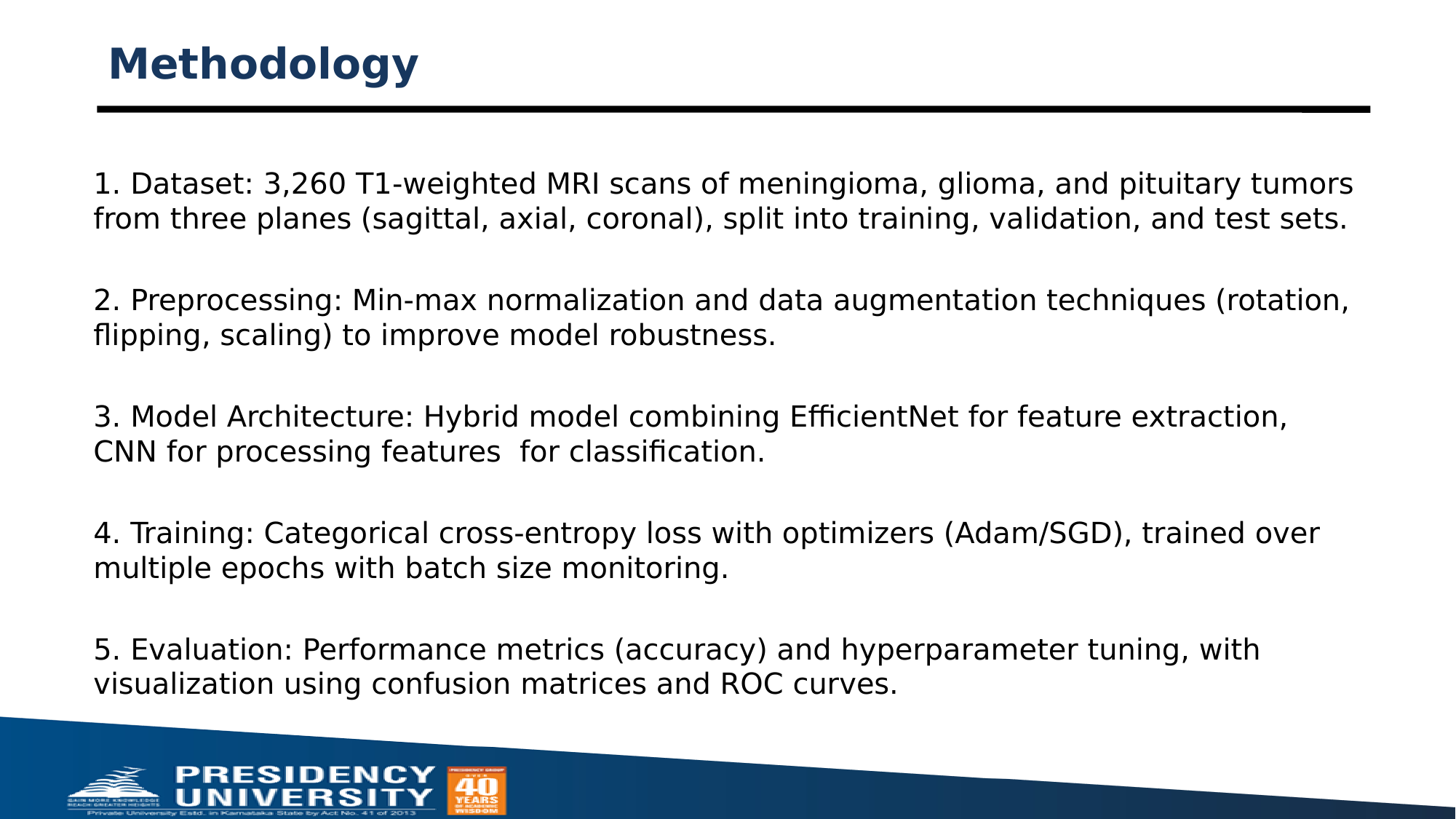

# Methodology

1. Dataset: 3,260 T1-weighted MRI scans of meningioma, glioma, and pituitary tumors from three planes (sagittal, axial, coronal), split into training, validation, and test sets.

2. Preprocessing: Min-max normalization and data augmentation techniques (rotation, flipping, scaling) to improve model robustness.

3. Model Architecture: Hybrid model combining EfficientNet for feature extraction, CNN for processing features  for classification.

4. Training: Categorical cross-entropy loss with optimizers (Adam/SGD), trained over multiple epochs with batch size monitoring.

5. Evaluation: Performance metrics (accuracy) and hyperparameter tuning, with visualization using confusion matrices and ROC curves.